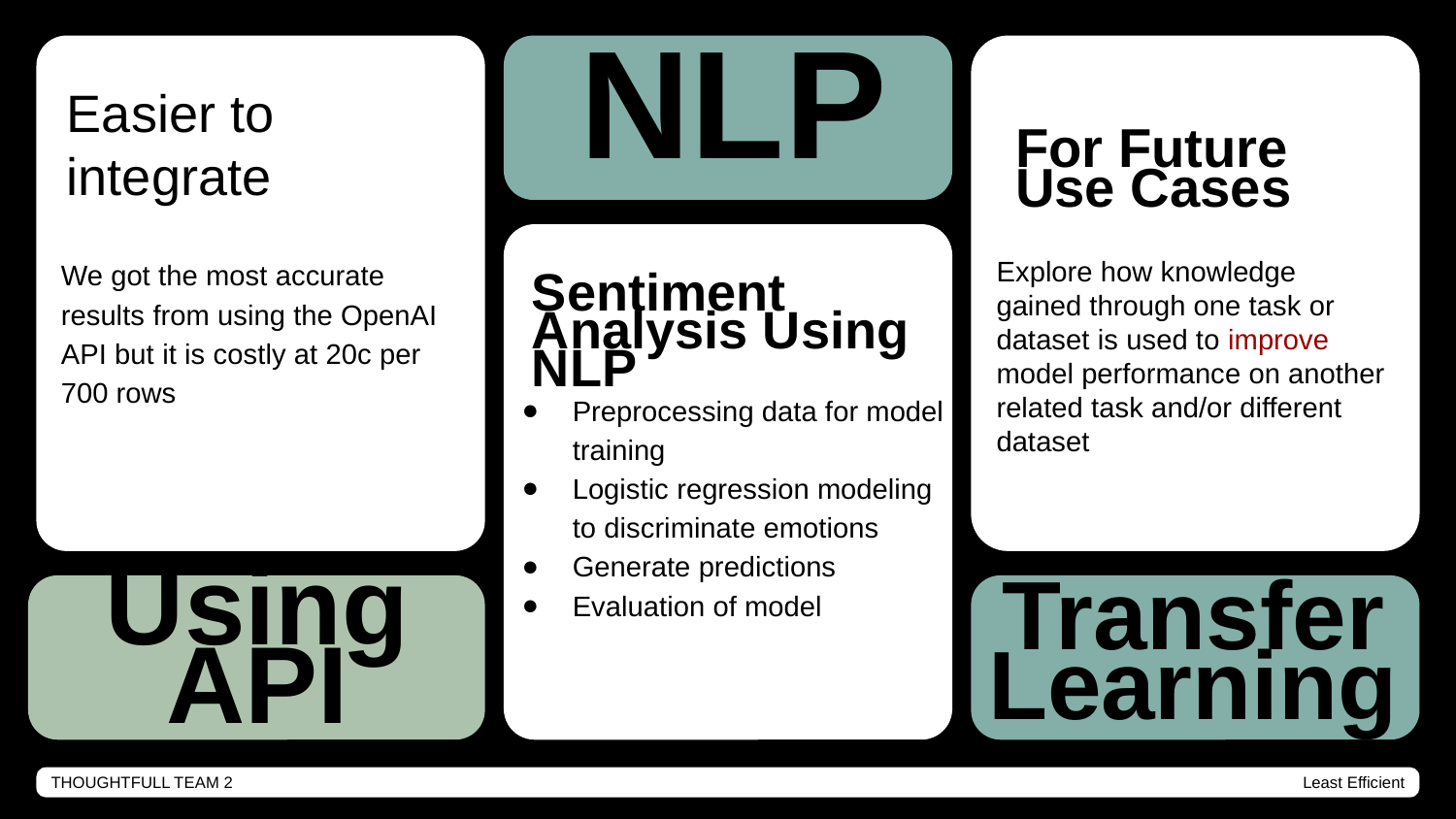

NLP
For Future Use Cases
Easier to integrate
We got the most accurate results from using the OpenAI API but it is costly at 20c per 700 rows
Explore how knowledge gained through one task or dataset is used to improve model performance on another related task and/or different dataset
Sentiment Analysis Using NLP
Preprocessing data for model training
Logistic regression modeling to discriminate emotions
Generate predictions
Evaluation of model

Using API
Transfer Learning
THOUGHTFULL TEAM 2
Least Efficient